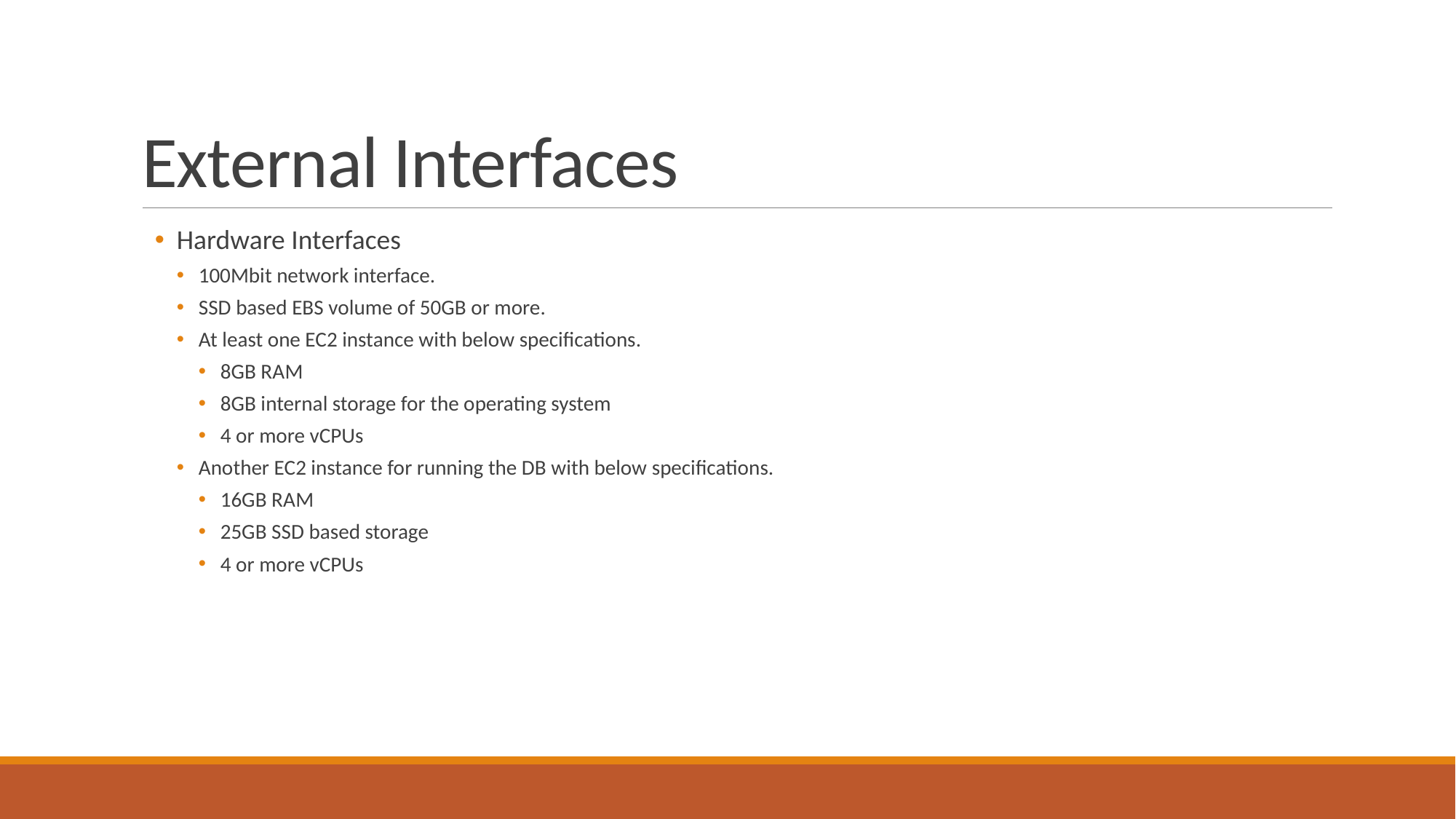

# External Interfaces
Hardware Interfaces
100Mbit network interface.
SSD based EBS volume of 50GB or more.
At least one EC2 instance with below specifications.
8GB RAM
8GB internal storage for the operating system
4 or more vCPUs
Another EC2 instance for running the DB with below specifications.
16GB RAM
25GB SSD based storage
4 or more vCPUs